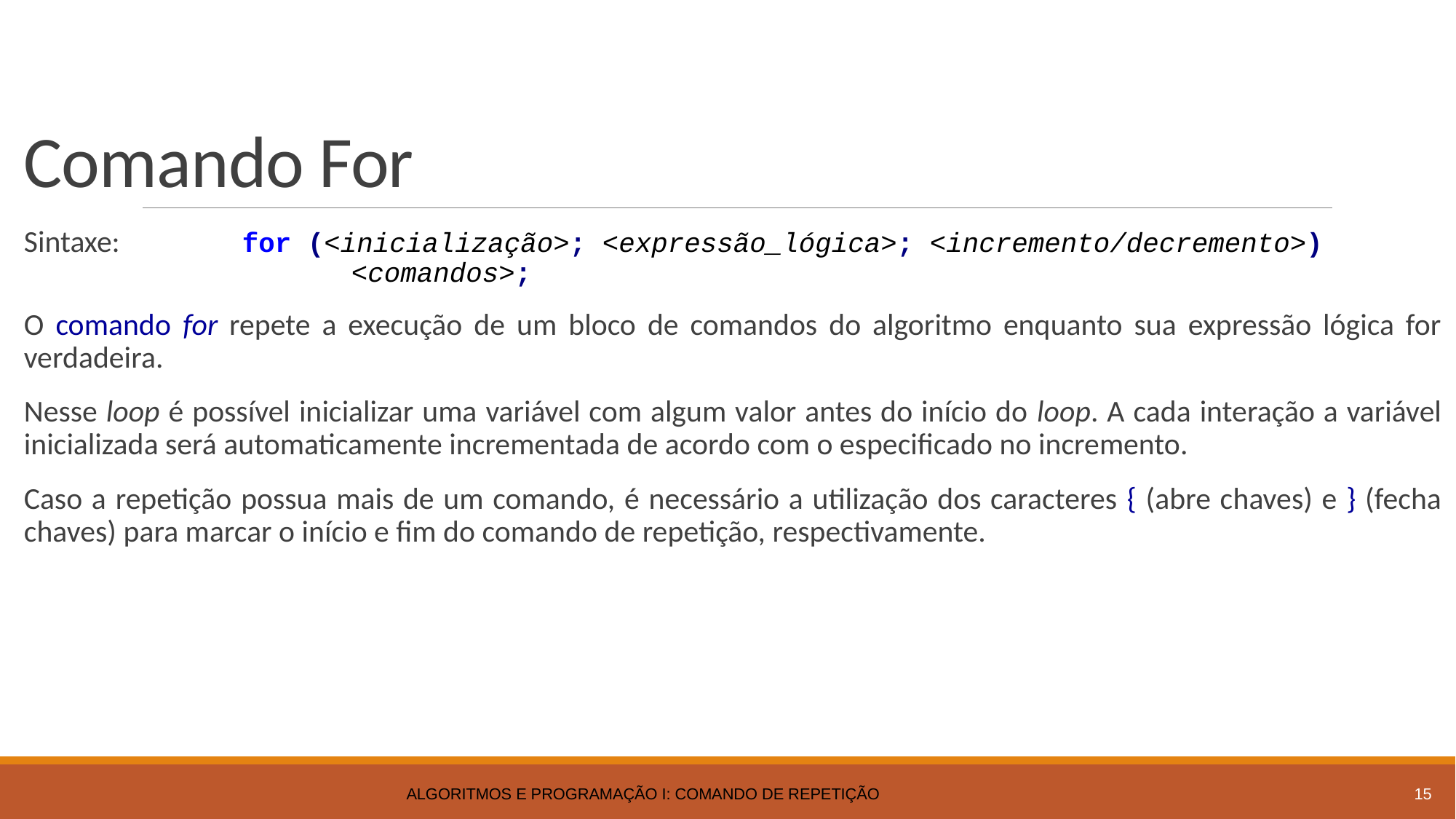

# Comando For
Sintaxe:		for (<inicialização>; <expressão_lógica>; <incremento/decremento>)
			<comandos>;
O comando for repete a execução de um bloco de comandos do algoritmo enquanto sua expressão lógica for verdadeira.
Nesse loop é possível inicializar uma variável com algum valor antes do início do loop. A cada interação a variável inicializada será automaticamente incrementada de acordo com o especificado no incremento.
Caso a repetição possua mais de um comando, é necessário a utilização dos caracteres { (abre chaves) e } (fecha chaves) para marcar o início e fim do comando de repetição, respectivamente.
Algoritmos e Programação I: Comando de Repetição
15